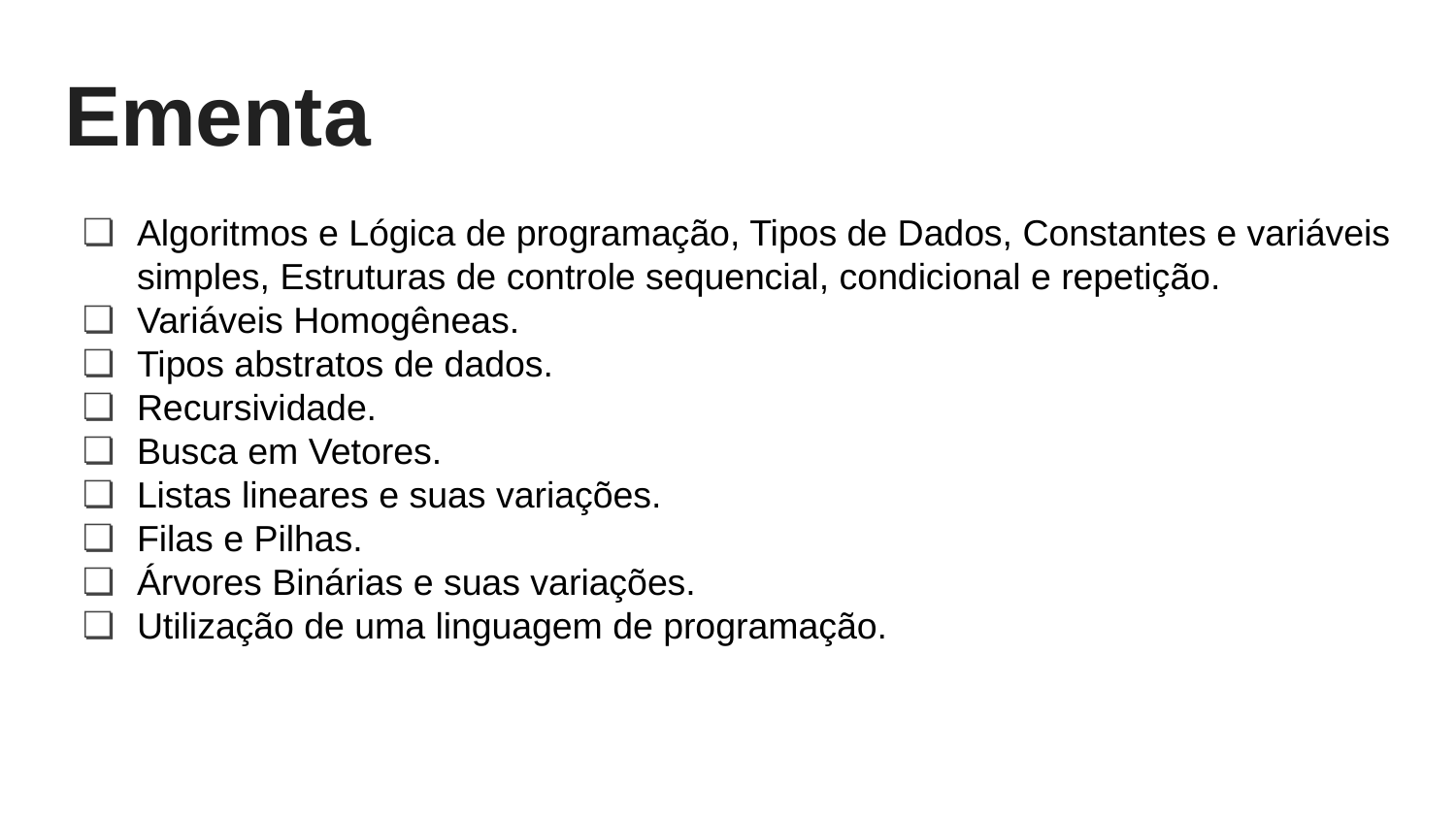

# Ementa
Algoritmos e Lógica de programação, Tipos de Dados, Constantes e variáveis simples, Estruturas de controle sequencial, condicional e repetição.
Variáveis Homogêneas.
Tipos abstratos de dados.
Recursividade.
Busca em Vetores.
Listas lineares e suas variações.
Filas e Pilhas.
Árvores Binárias e suas variações.
Utilização de uma linguagem de programação.